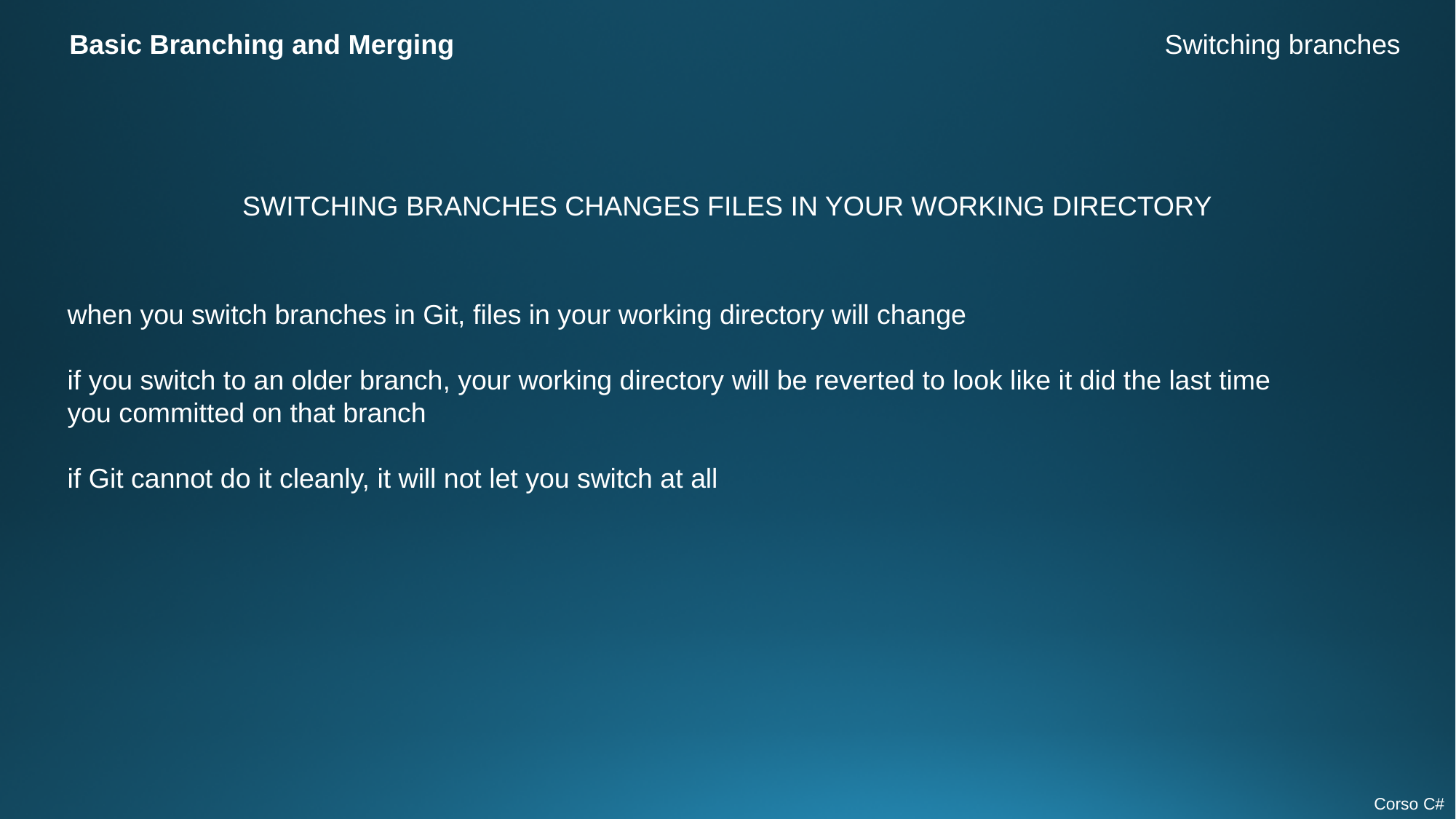

Basic Branching and Merging
Switching branches
SWITCHING BRANCHES CHANGES FILES IN YOUR WORKING DIRECTORY
when you switch branches in Git, files in your working directory will change

if you switch to an older branch, your working directory will be reverted to look like it did the last time you committed on that branch

if Git cannot do it cleanly, it will not let you switch at all
Corso C#